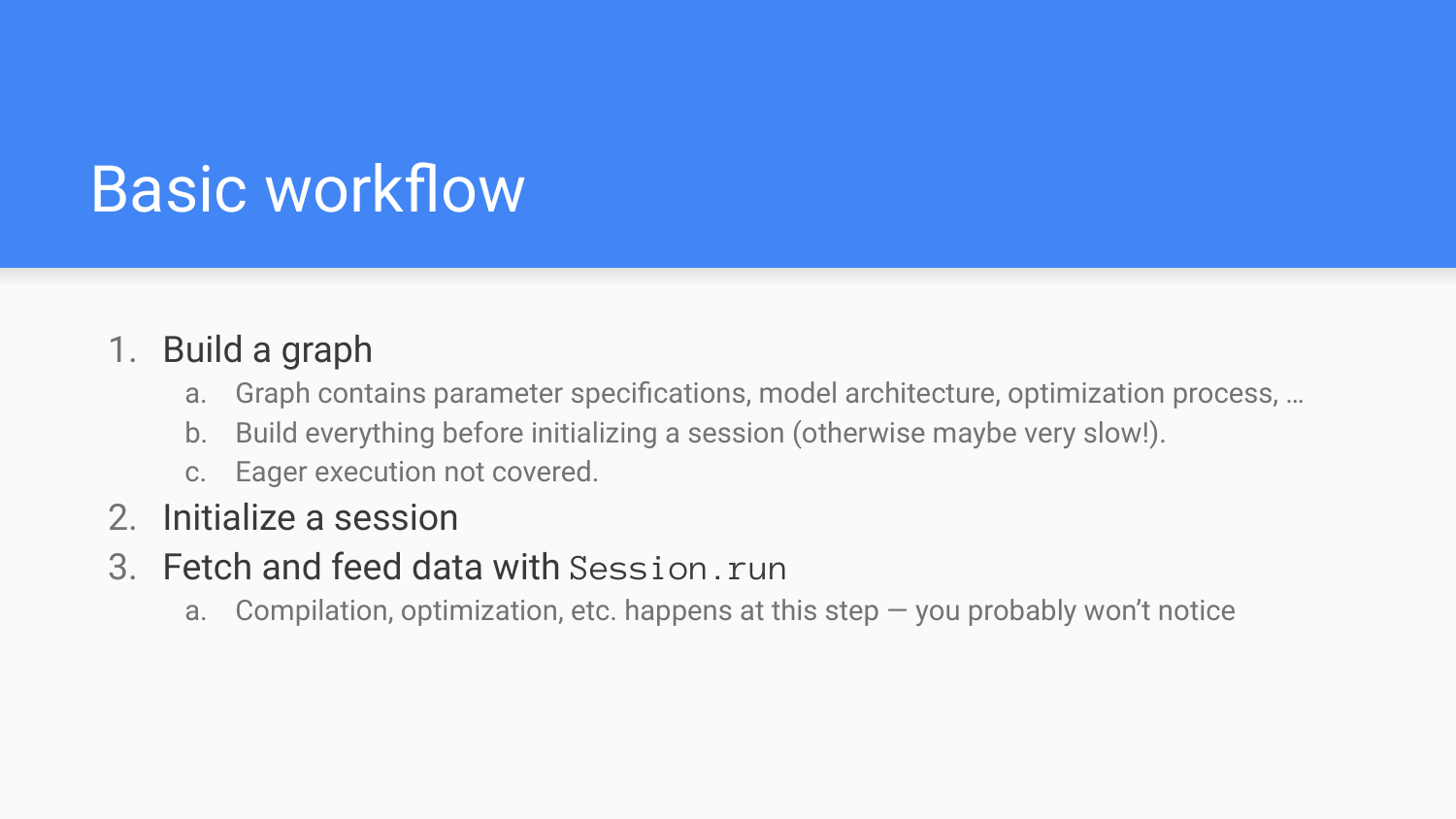

# Basic workflow
Build a graph
Graph contains parameter specifications, model architecture, optimization process, …
Build everything before initializing a session (otherwise maybe very slow!).
Eager execution not covered.
Initialize a session
Fetch and feed data with Session.run
Compilation, optimization, etc. happens at this step — you probably won’t notice